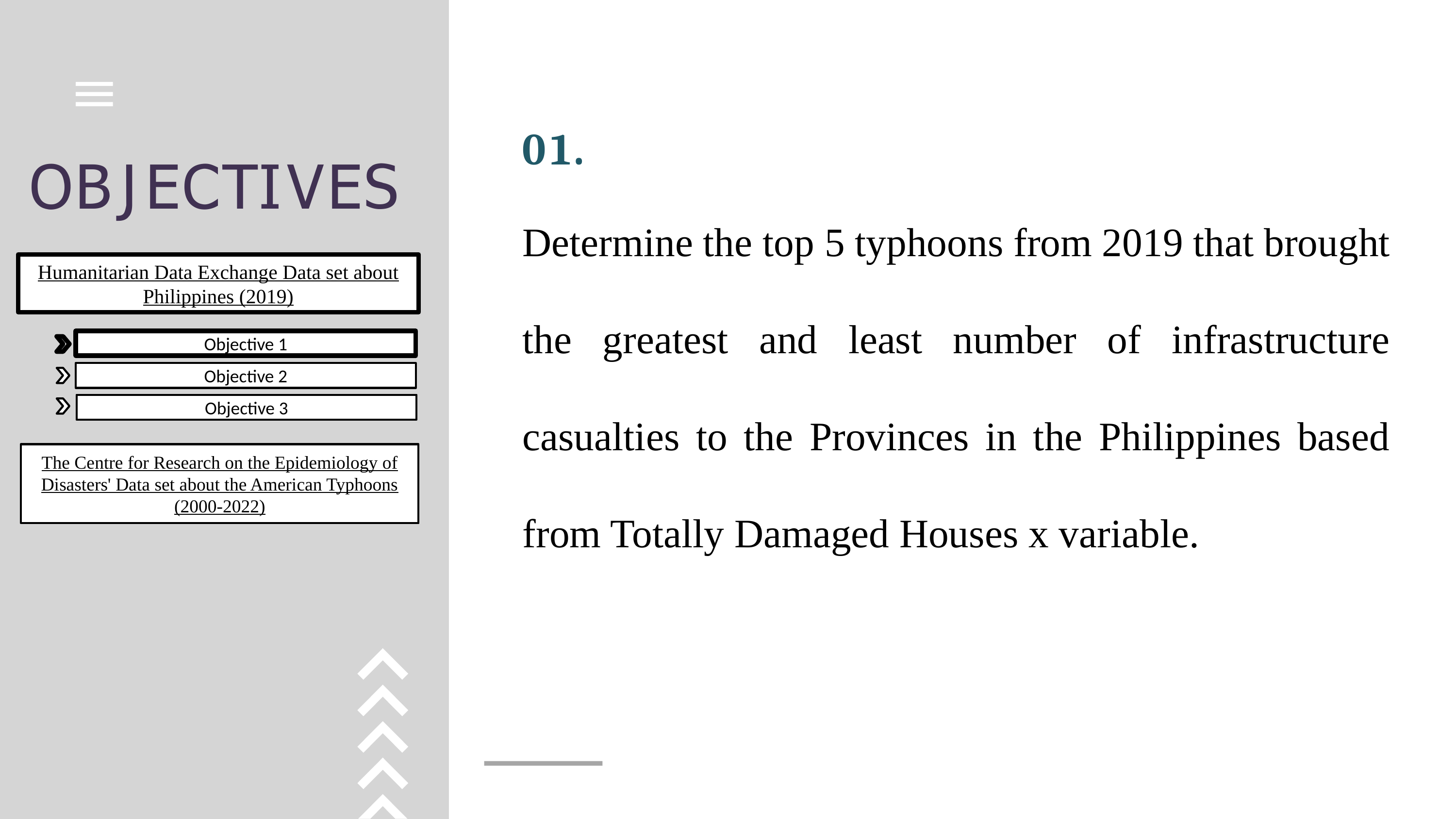

OBJECTIVES

# 01.
Determine the top 5 typhoons from 2019 that brought the greatest and least number of infrastructure casualties to the Provinces in the Philippines based from Totally Damaged Houses x variable.
Humanitarian Data Exchange Data set about Philippines (2019)
Objective 1

Objective 2

Objective 3

The Centre for Research on the Epidemiology of Disasters' Data set about the American Typhoons (2000-2022)